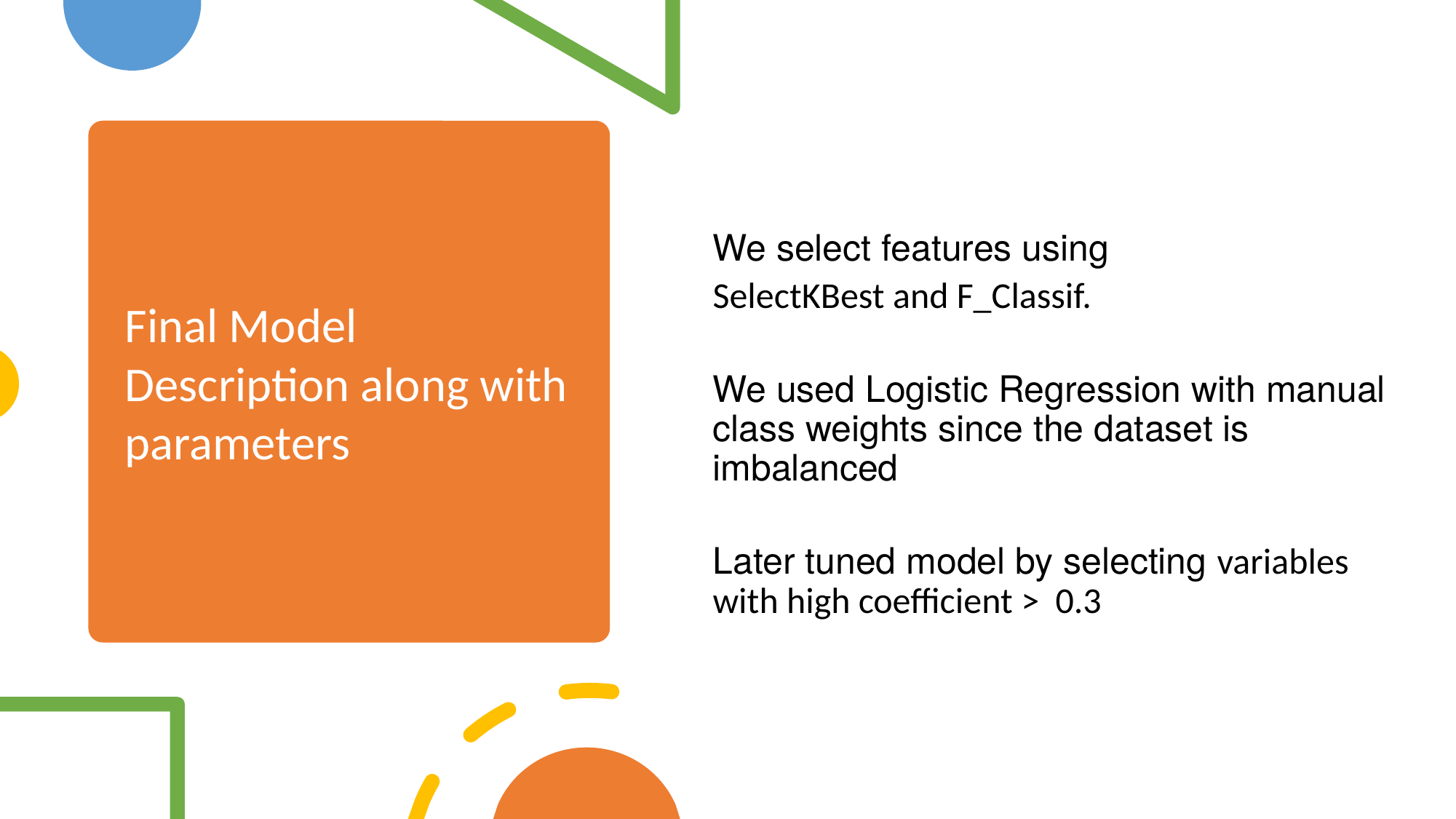

We select features using
SelectKBest and F_Classif.

We used Logistic Regression with manual class weights since the dataset is imbalanced

Later tuned model by selecting variables with high coefficient >  0.3

# Final Model Description along with parameters